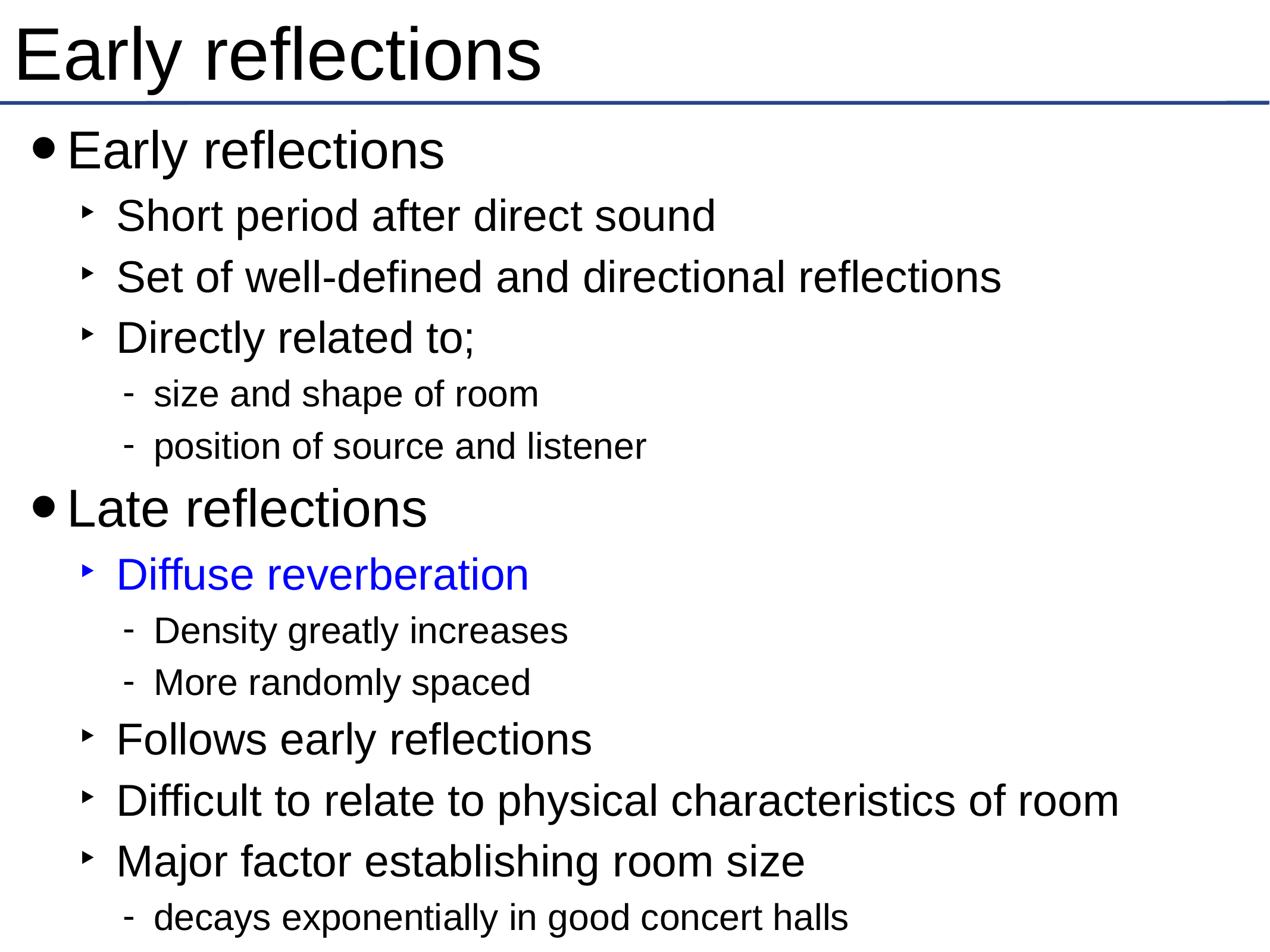

# Early reflections
Early reflections
Short period after direct sound
Set of well-defined and directional reflections
Directly related to;
size and shape of room
position of source and listener
Late reflections
Diffuse reverberation
Density greatly increases
More randomly spaced
Follows early reflections
Difficult to relate to physical characteristics of room
Major factor establishing room size
decays exponentially in good concert halls